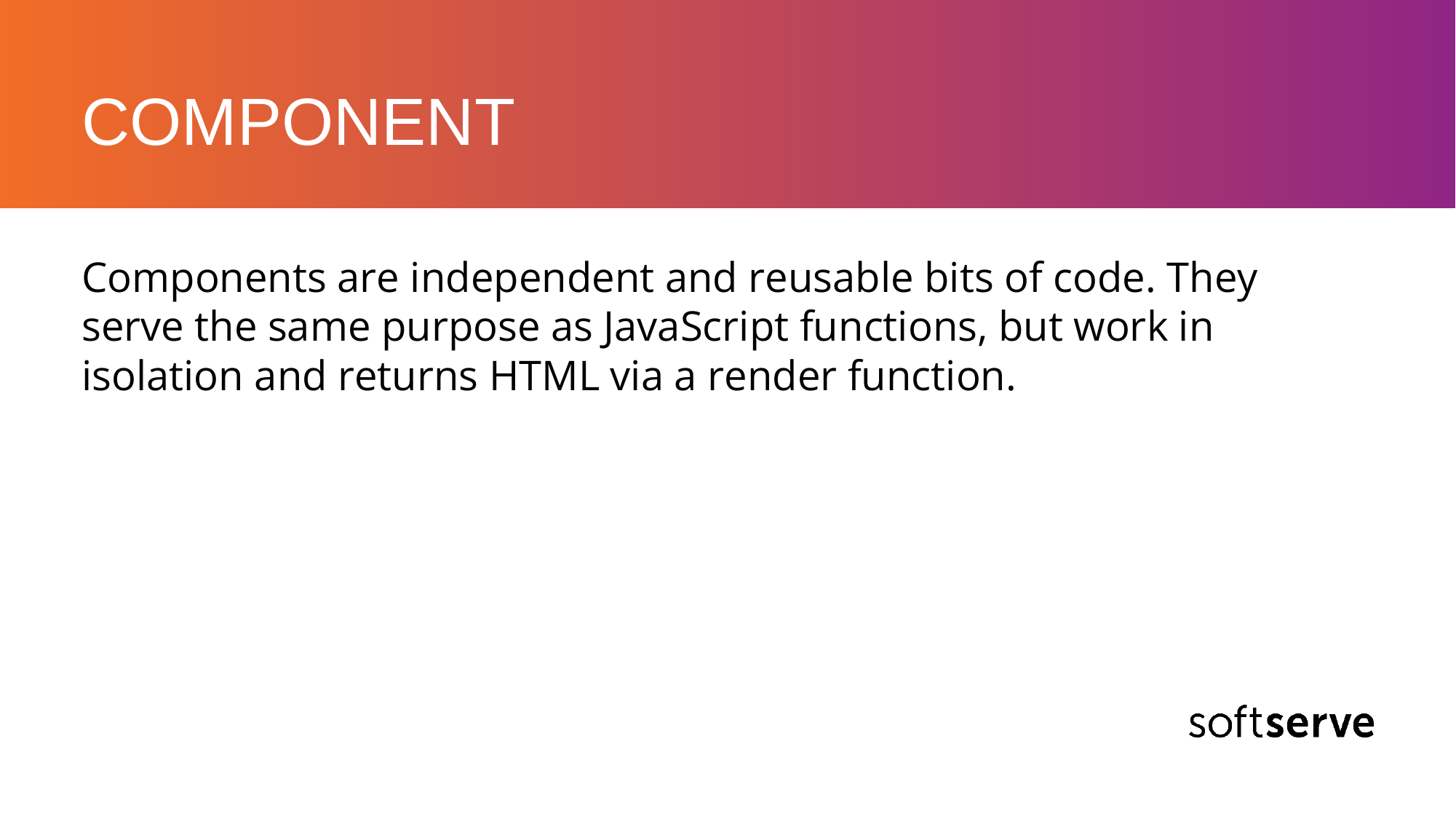

# COMPONENT
Components are independent and reusable bits of code. They serve the same purpose as JavaScript functions, but work in isolation and returns HTML via a render function.